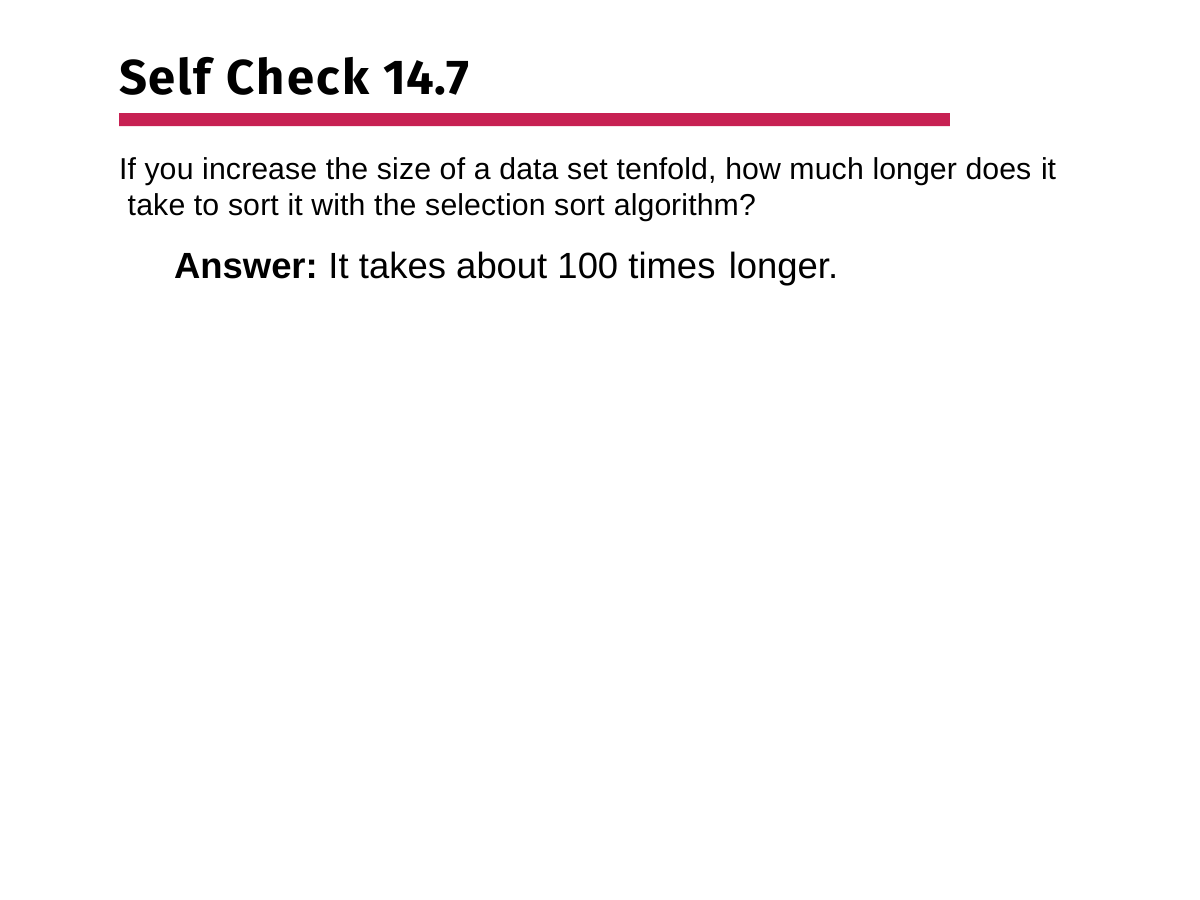

# Self Check 14.7

If you increase the size of a data set tenfold, how much longer does it  take to sort it with the selection sort algorithm?
Answer: It takes about 100 times longer.